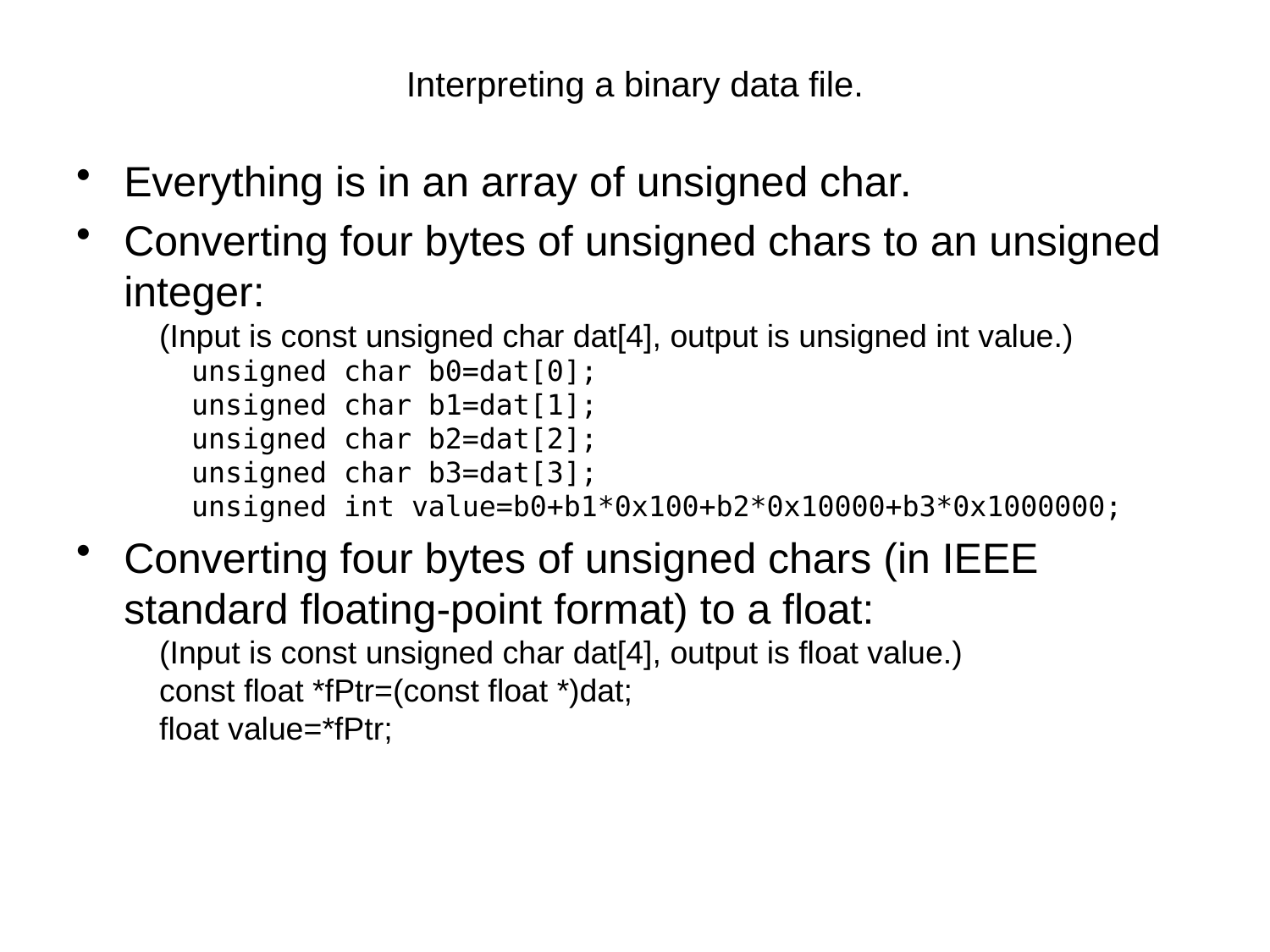

# Interpreting a binary data file.
Everything is in an array of unsigned char.
Converting four bytes of unsigned chars to an unsigned integer:
    (Input is const unsigned char dat[4], output is unsigned int value.)
    unsigned char b0=dat[0];
    unsigned char b1=dat[1];
    unsigned char b2=dat[2];
    unsigned char b3=dat[3];
    unsigned int value=b0+b1*0x100+b2*0x10000+b3*0x1000000;
Converting four bytes of unsigned chars (in IEEE standard floating-point format) to a float:
    (Input is const unsigned char dat[4], output is float value.)
    const float *fPtr=(const float *)dat;
    float value=*fPtr;